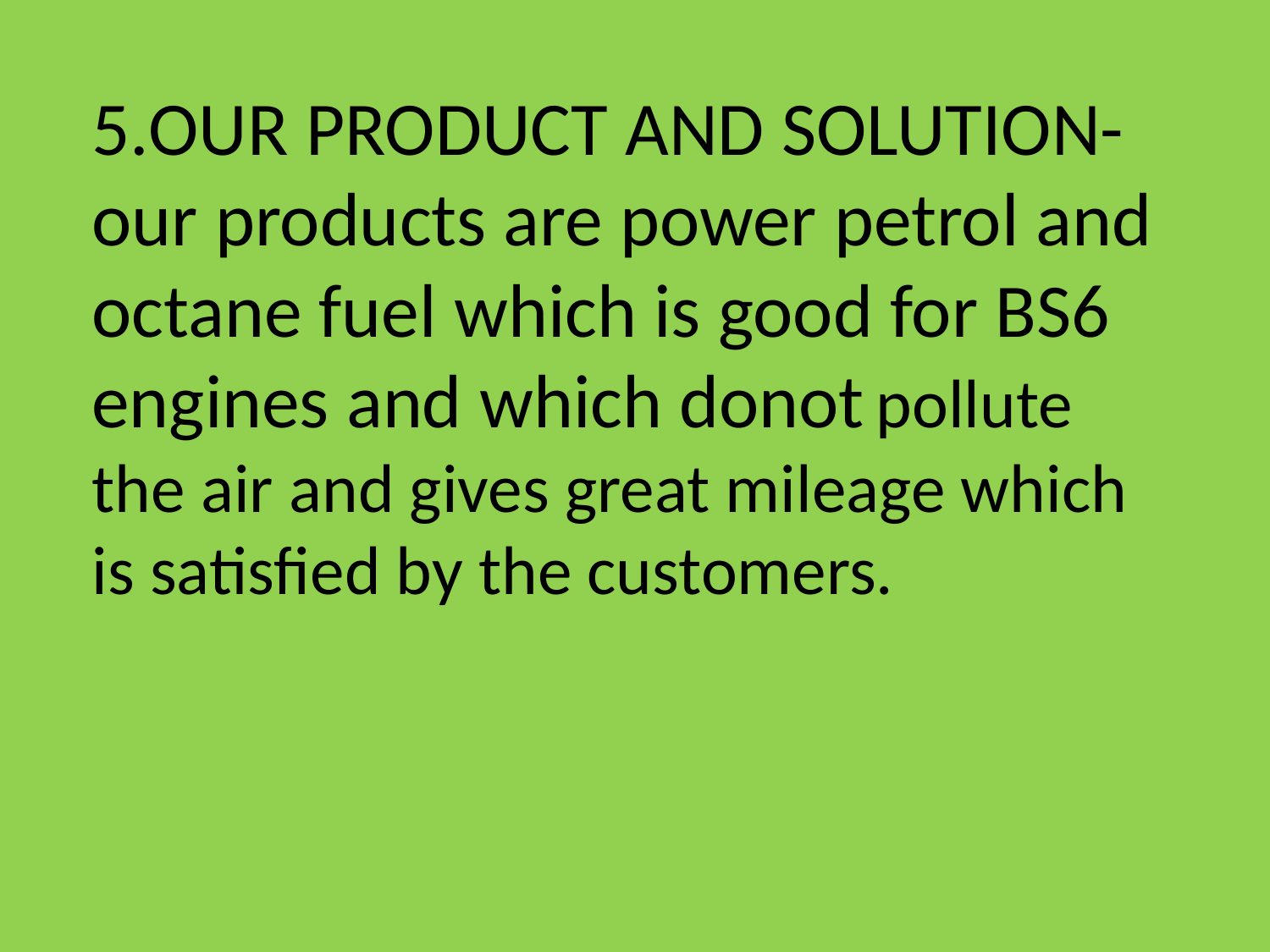

5.OUR PRODUCT AND SOLUTION-our products are power petrol and octane fuel which is good for BS6 engines and which donot pollute the air and gives great mileage which is satisfied by the customers.